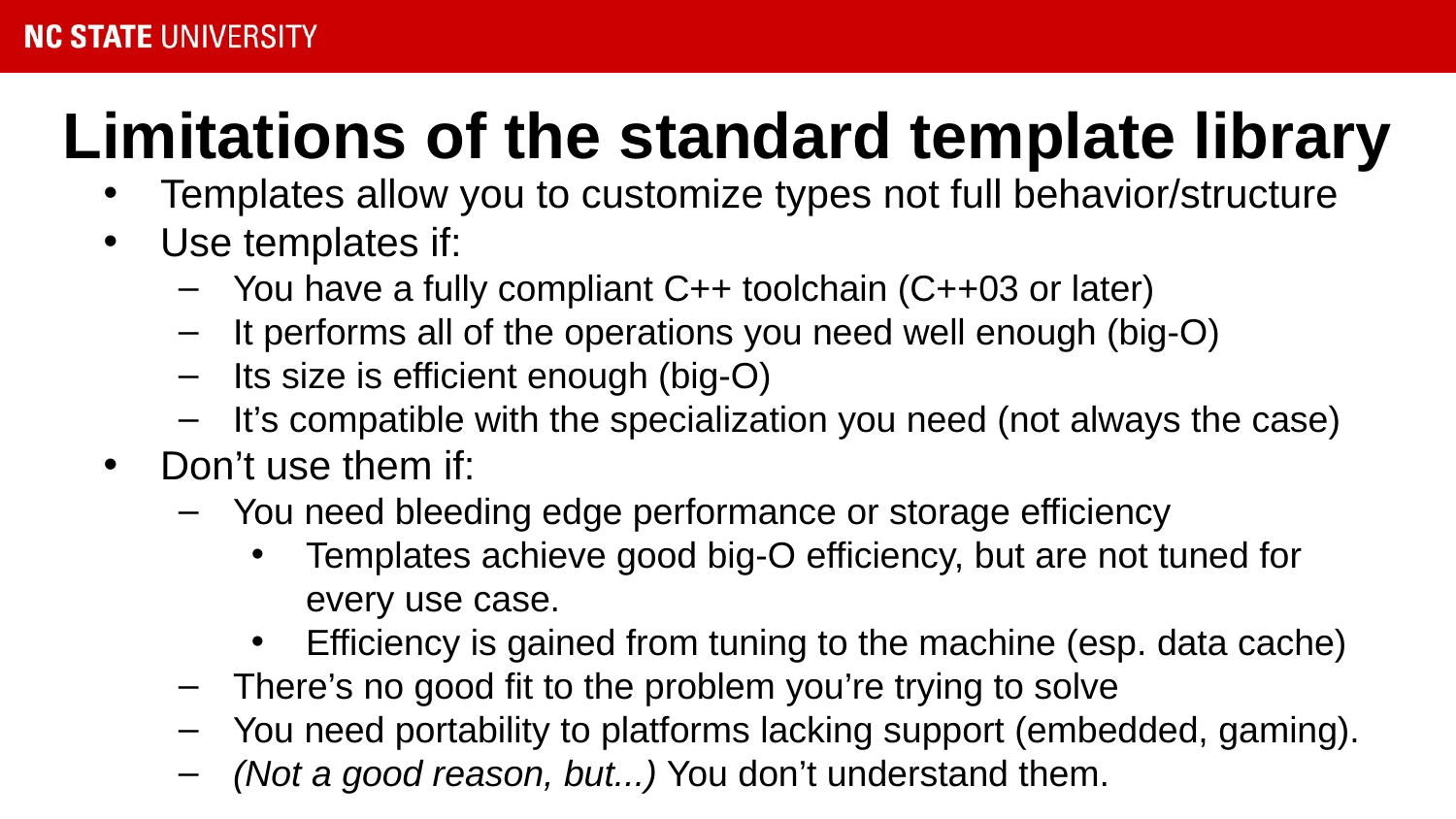

# Limitations of the standard template library
Templates allow you to customize types not full behavior/structure
Use templates if:
You have a fully compliant C++ toolchain (C++03 or later)
It performs all of the operations you need well enough (big-O)
Its size is efficient enough (big-O)
It’s compatible with the specialization you need (not always the case)
Don’t use them if:
You need bleeding edge performance or storage efficiency
Templates achieve good big-O efficiency, but are not tuned for every use case.
Efficiency is gained from tuning to the machine (esp. data cache)
There’s no good fit to the problem you’re trying to solve
You need portability to platforms lacking support (embedded, gaming).
(Not a good reason, but...) You don’t understand them.